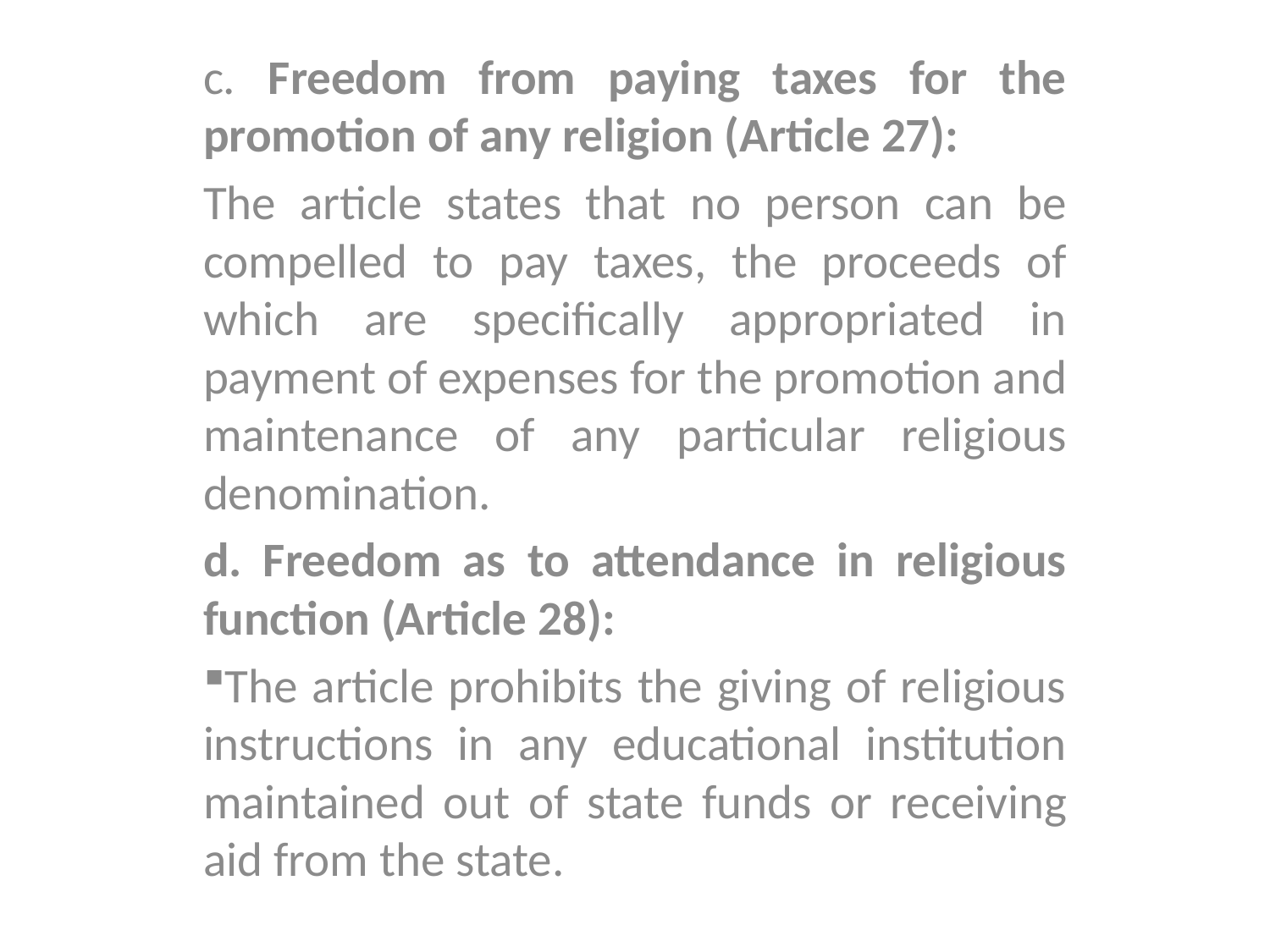

c. Freedom from paying taxes for the promotion of any religion (Article 27):
The article states that no person can be compelled to pay taxes, the proceeds of which are specifically appropriated in payment of expenses for the promotion and maintenance of any particular religious denomination.
d. Freedom as to attendance in religious function (Article 28):
The article prohibits the giving of religious instructions in any educational institution maintained out of state funds or receiving aid from the state.